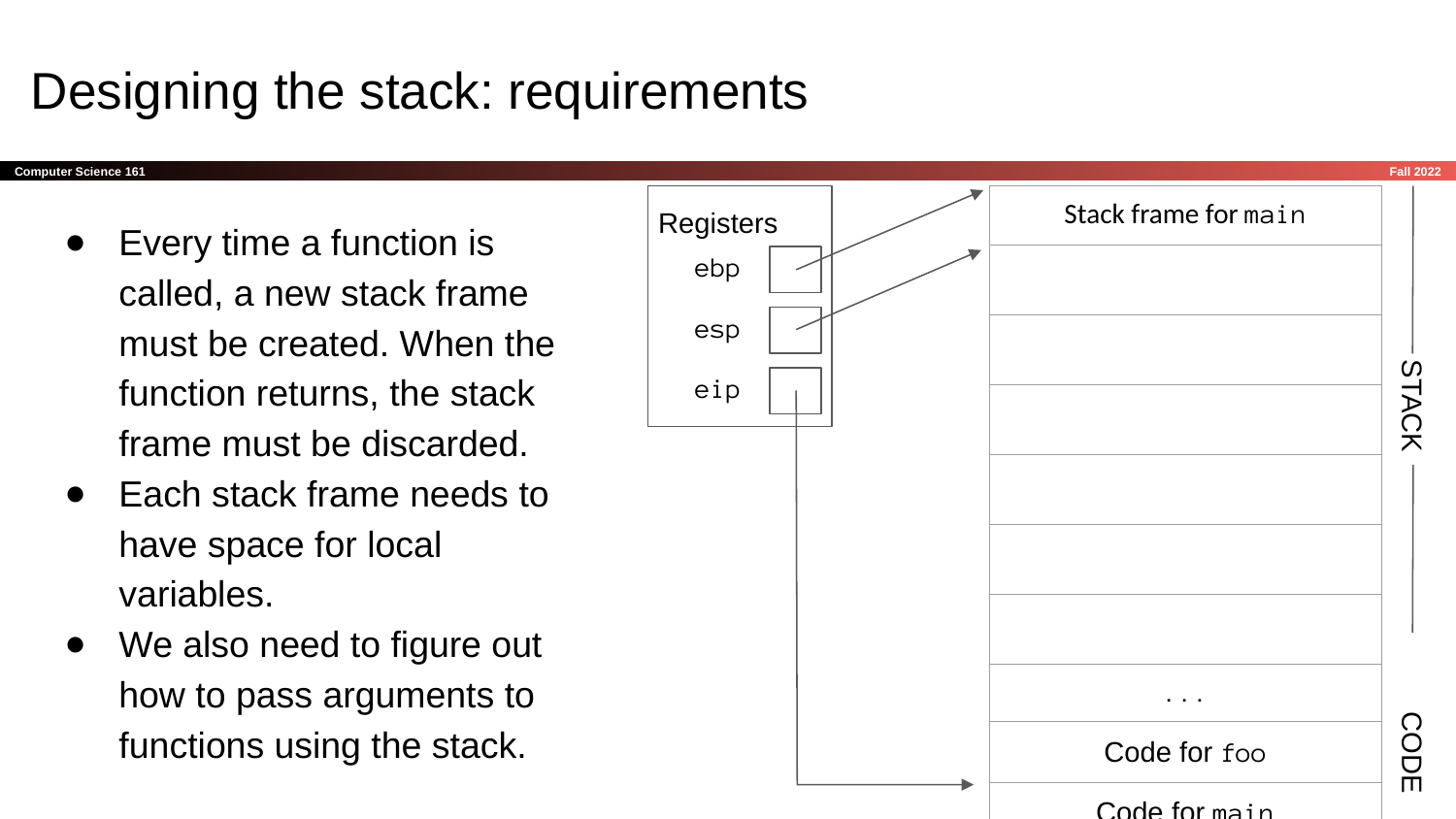

# Designing the stack: requirements

| Stack frame for main |
| --- |
|  |
|  |
|  |
|  |
|  |
|  |
| ... |
| Code for foo |
| Code for main |
Registers
Every time a function is called, a new stack frame must be created. When the function returns, the stack frame must be discarded.
Each stack frame needs to have space for local variables.
We also need to figure out how to pass arguments to functions using the stack.
ebp

esp

eip

STACK

CODE